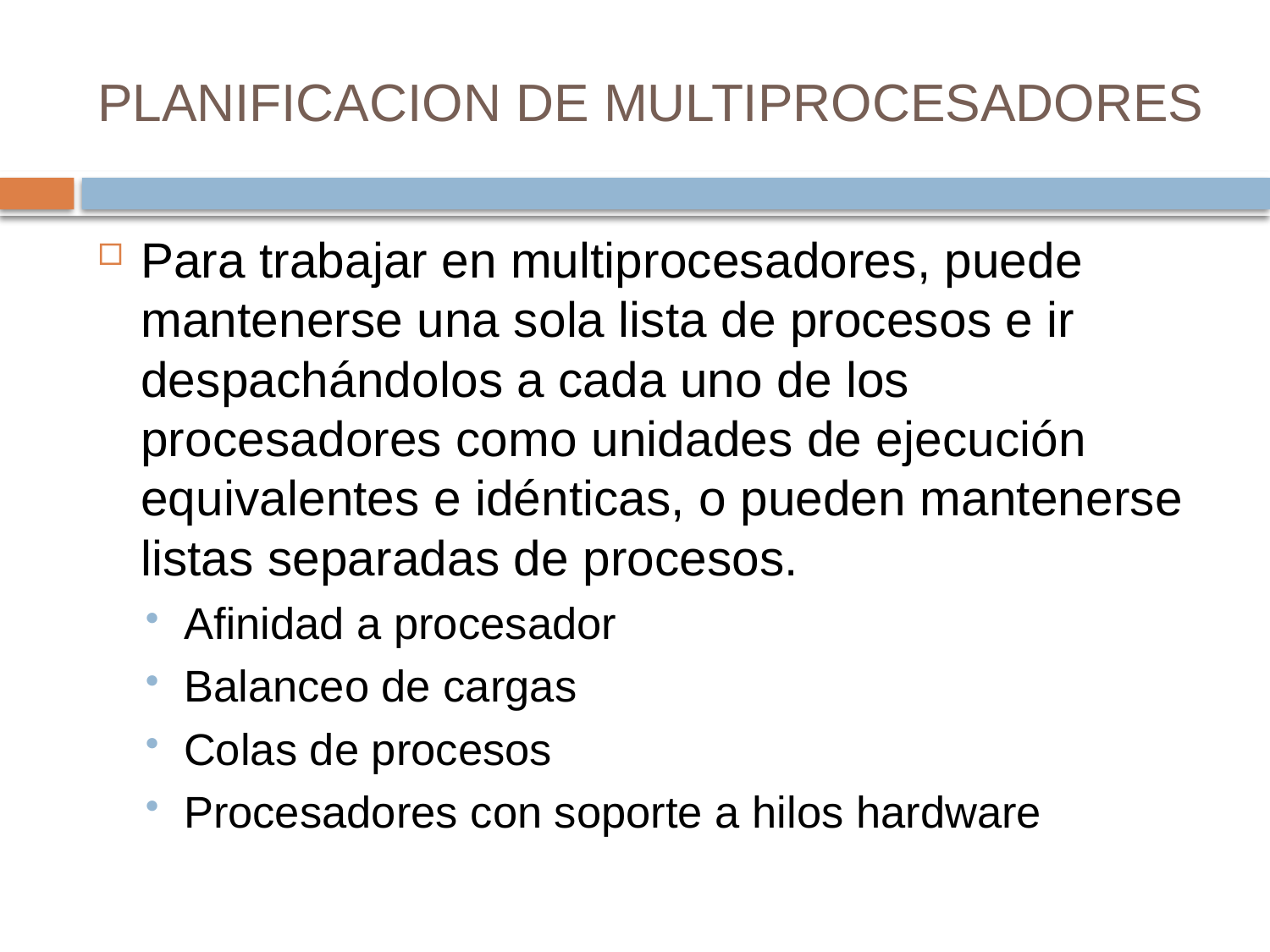

# PLANIFICACION DE MULTIPROCESADORES
Para trabajar en multiprocesadores, puede mantenerse una sola lista de procesos e ir despachándolos a cada uno de los procesadores como unidades de ejecución equivalentes e idénticas, o pueden mantenerse listas separadas de procesos.
Aﬁnidad a procesador
Balanceo de cargas
Colas de procesos
Procesadores con soporte a hilos hardware